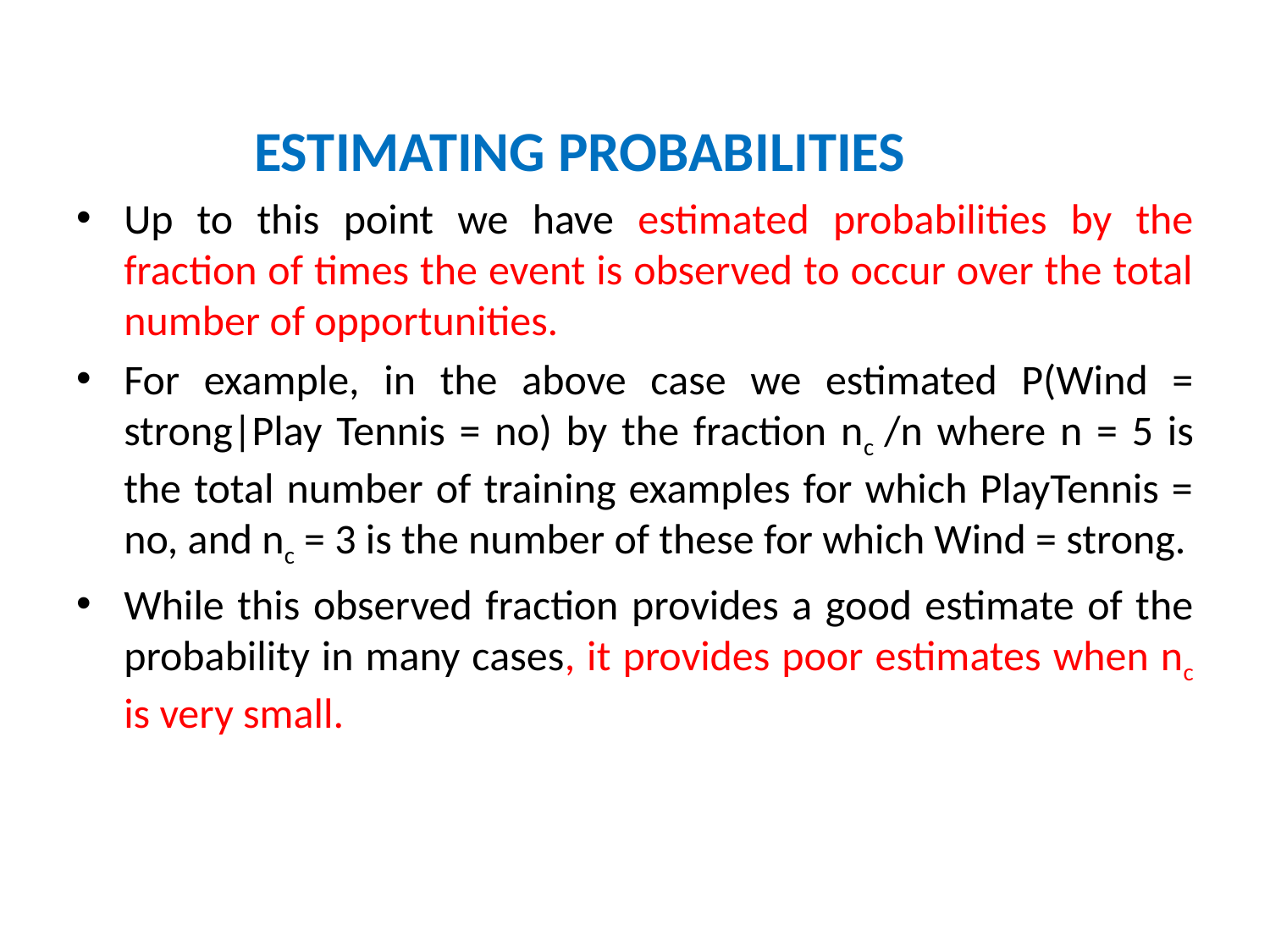

ESTIMATING PROBABILITIES
Up to this point we have estimated probabilities by the fraction of times the event is observed to occur over the total number of opportunities.
For example, in the above case we estimated P(Wind = strong|Play Tennis = no) by the fraction nc /n where n = 5 is the total number of training examples for which PlayTennis = no, and nc = 3 is the number of these for which Wind = strong.
While this observed fraction provides a good estimate of the probability in many cases, it provides poor estimates when nc is very small.